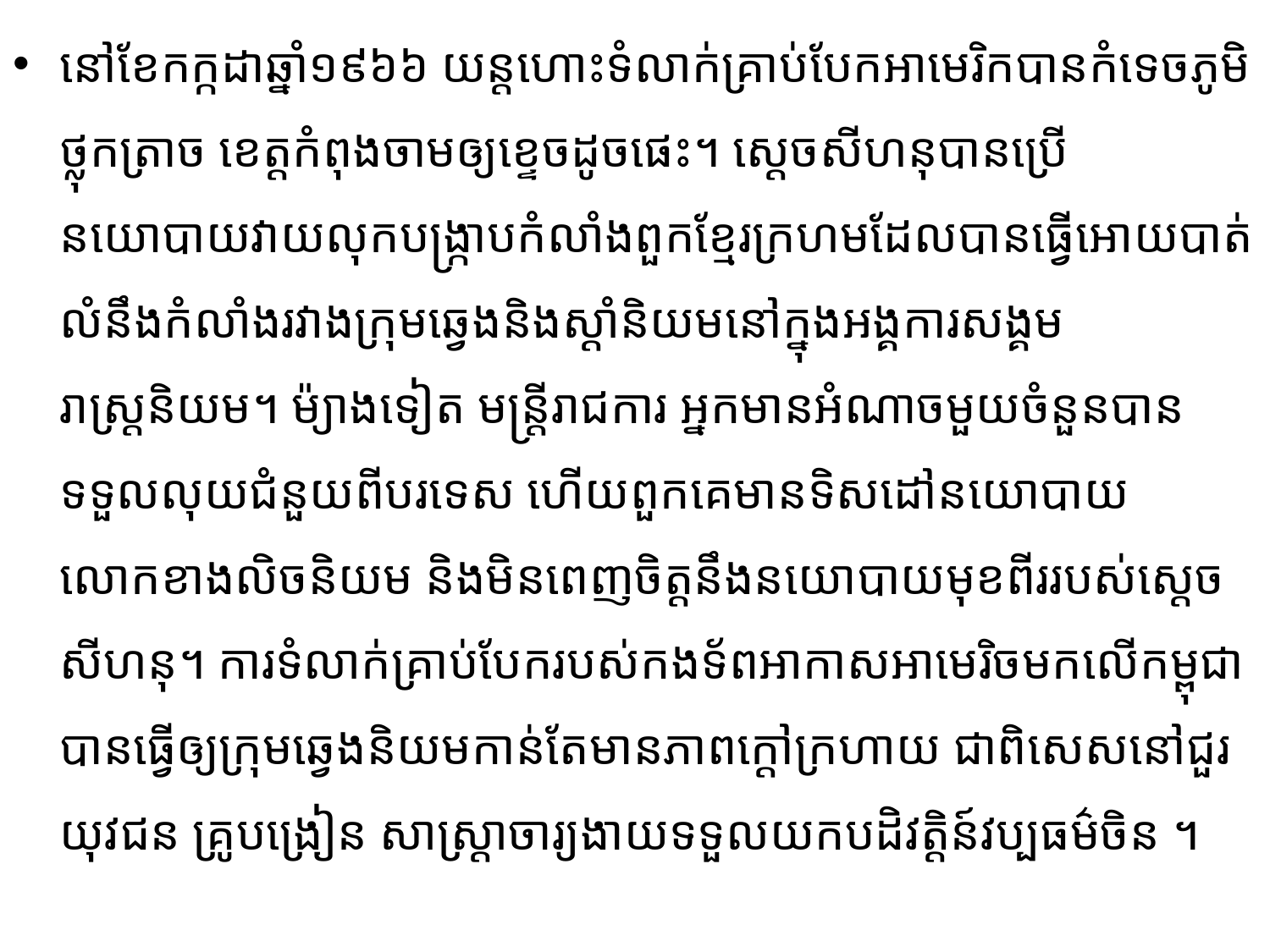

នៅខែកក្កដាឆ្នាំ១៩៦៦ យន្តហោះទំលាក់គ្រាប់បែក​អាមេរិកបាន​កំទេច​ភូមិថ្លុកត្រាច ខេត្តកំពុងចាមឲ្យ​ខ្ទេចដូចផេះ។ ស្តេចសីហនុបានប្រើ​នយោបាយវាយលុកបង្ក្រាប​កំលាំងពួកខ្មែរក្រហម​ដែលបាន​ធ្វើអោយ​បាត់​លំនឹងកំលាំងរវាងក្រុមឆ្វេងនិងស្ដាំនិយមនៅក្នុងអង្គការសង្គមរាស្ត្រនិយម។ ម៉្យាង​ទៀត មន្ត្រីរាជការ អ្នកមាន​អំណាច​មួយចំនួន​បានទទួលលុយជំនួយពីបរទេស ហើយ​ពួកគេមានទិសដៅនយោបាយលោកខាងលិចនិយម និងមិនពេញ​ចិត្ត​នឹងនយោបាយមុខពីររបស់ស្តេចសីហនុ។ ការទំលាក់គ្រាប់បែករបស់​កងទ័ពអាកាស​អាមេរិច​មក​លើកម្ពុជា បានធ្វើឲ្យ​ក្រុមឆ្វេងនិយម​កាន់​តែមាន​ភាព​ក្ដៅក្រហាយ ជាពិសេសនៅជួរយុវជន គ្រូបង្រៀន សាស្ត្រា​ចារ្យងាយ​ទទួល​យក​បដិវត្តិន៍​វប្ប​ធម៌​ចិន ។